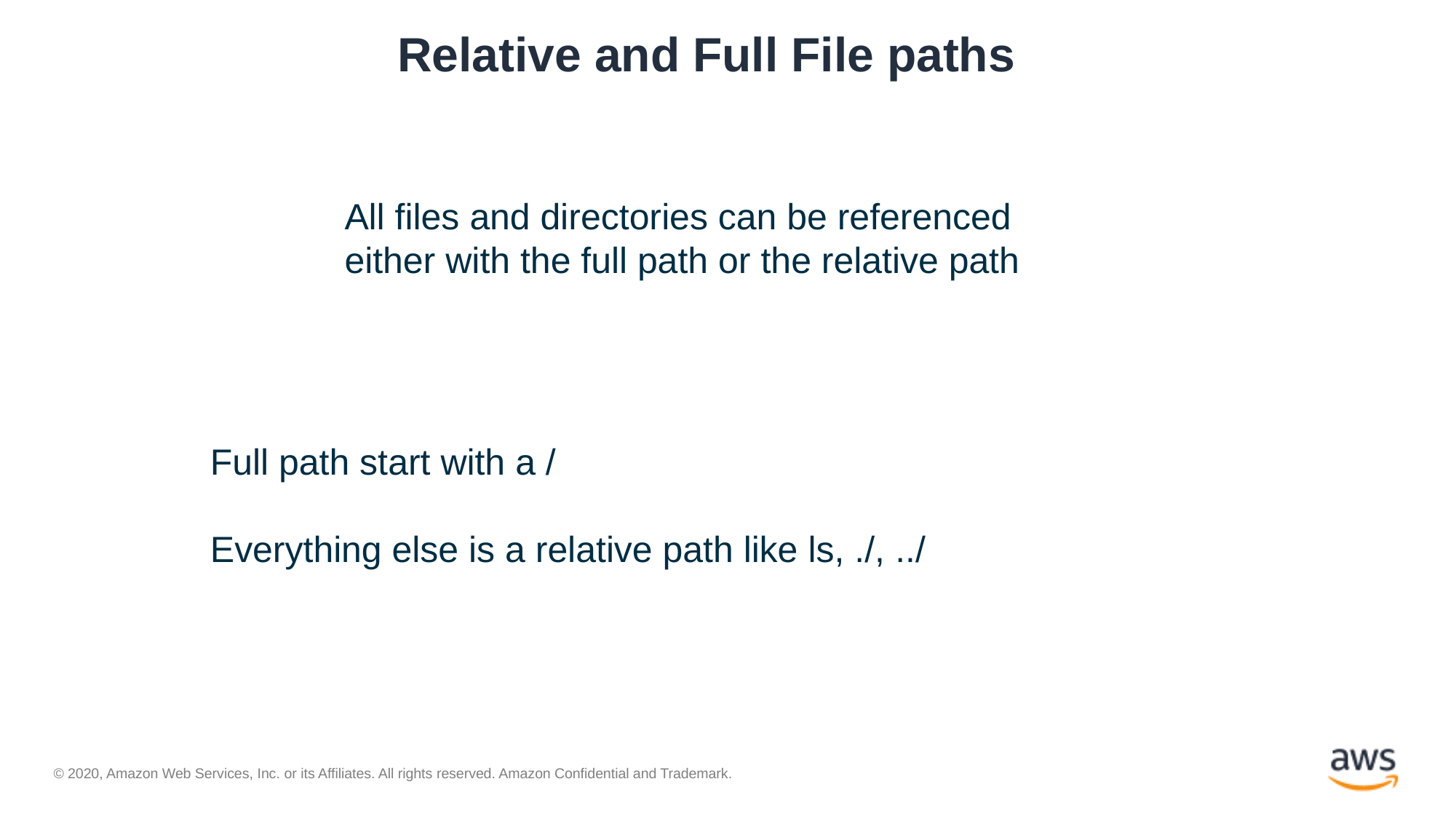

# Relative and Full File paths
All files and directories can be referenced either with the full path or the relative path
Full path start with a /

Everything else is a relative path like ls, ./, ../